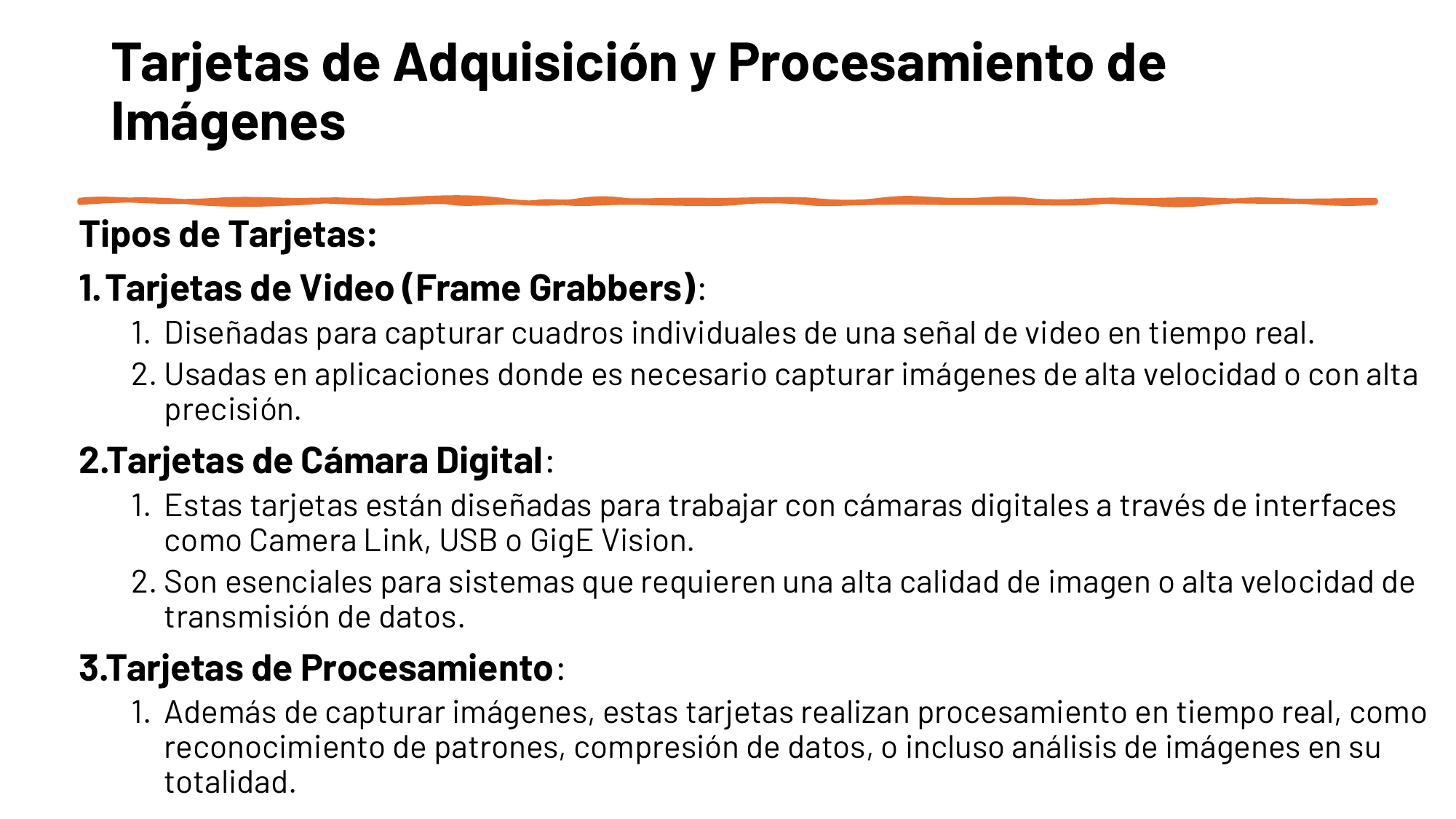

# Tarjetas de Adquisición y Procesamiento de Imágenes

Tipos de Tarjetas:
Tarjetas de Video (Frame Grabbers):
Diseñadas para capturar cuadros individuales de una señal de video en tiempo real.
Usadas en aplicaciones donde es necesario capturar imágenes de alta velocidad o con alta precisión.
Tarjetas de Cámara Digital:
Estas tarjetas están diseñadas para trabajar con cámaras digitales a través de interfaces como Camera Link, USB o GigE Vision.
Son esenciales para sistemas que requieren una alta calidad de imagen o alta velocidad de transmisión de datos.
Tarjetas de Procesamiento:
Además de capturar imágenes, estas tarjetas realizan procesamiento en tiempo real, como reconocimiento de patrones, compresión de datos, o incluso análisis de imágenes en su totalidad.